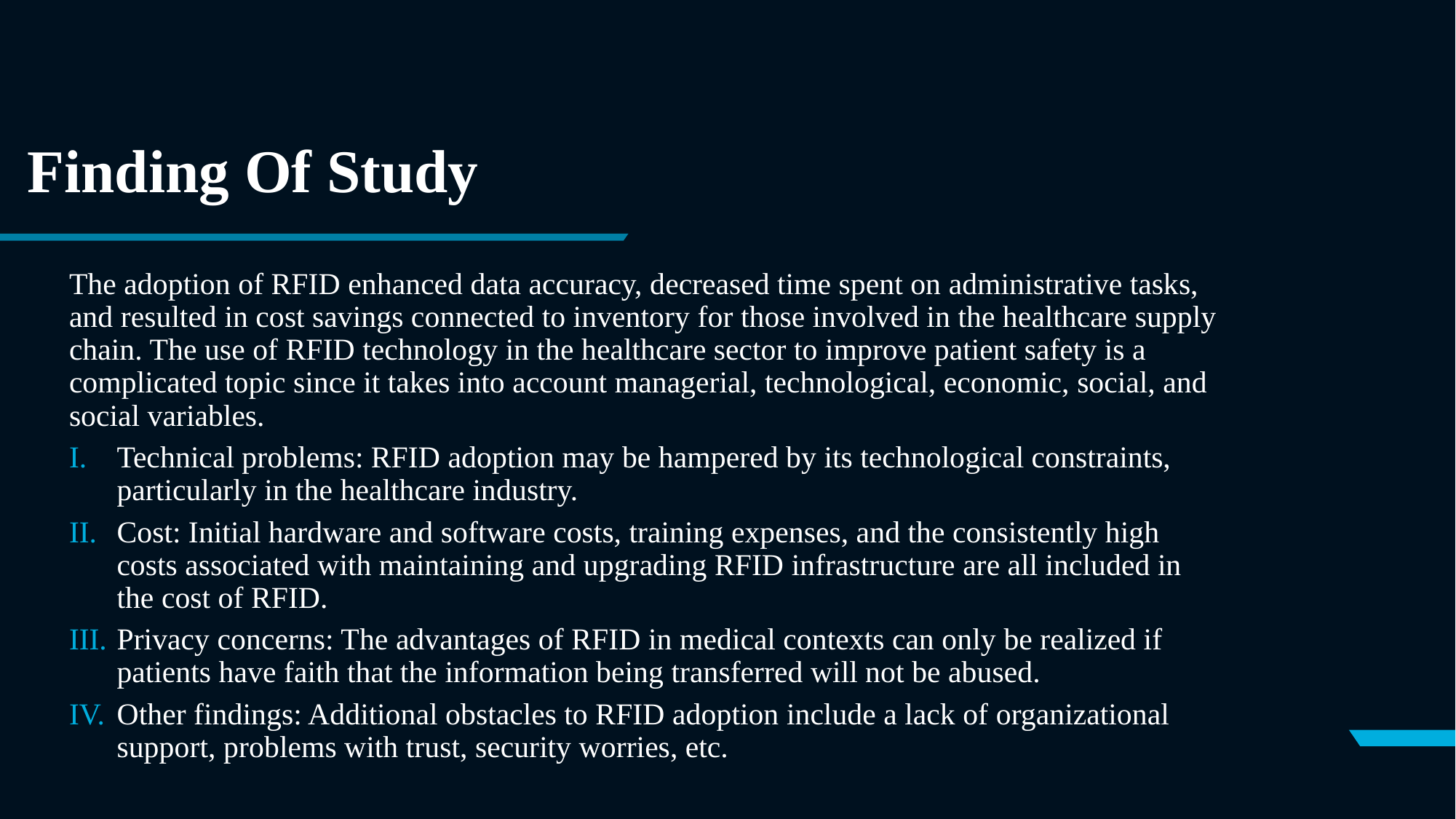

# Finding Of Study
The adoption of RFID enhanced data accuracy, decreased time spent on administrative tasks, and resulted in cost savings connected to inventory for those involved in the healthcare supply chain. The use of RFID technology in the healthcare sector to improve patient safety is a complicated topic since it takes into account managerial, technological, economic, social, and social variables.​
Technical problems: RFID adoption may be hampered by its technological constraints, particularly in the healthcare industry.
​Cost: Initial hardware and software costs, training expenses, and the consistently high costs associated with maintaining and upgrading RFID infrastructure are all included in the cost of RFID.
Privacy concerns: The advantages of RFID in medical contexts can only be realized if patients have faith that the information being transferred will not be abused. ​
​Other findings: Additional obstacles to RFID adoption include a lack of organizational support, problems with trust, security worries, etc.​

10